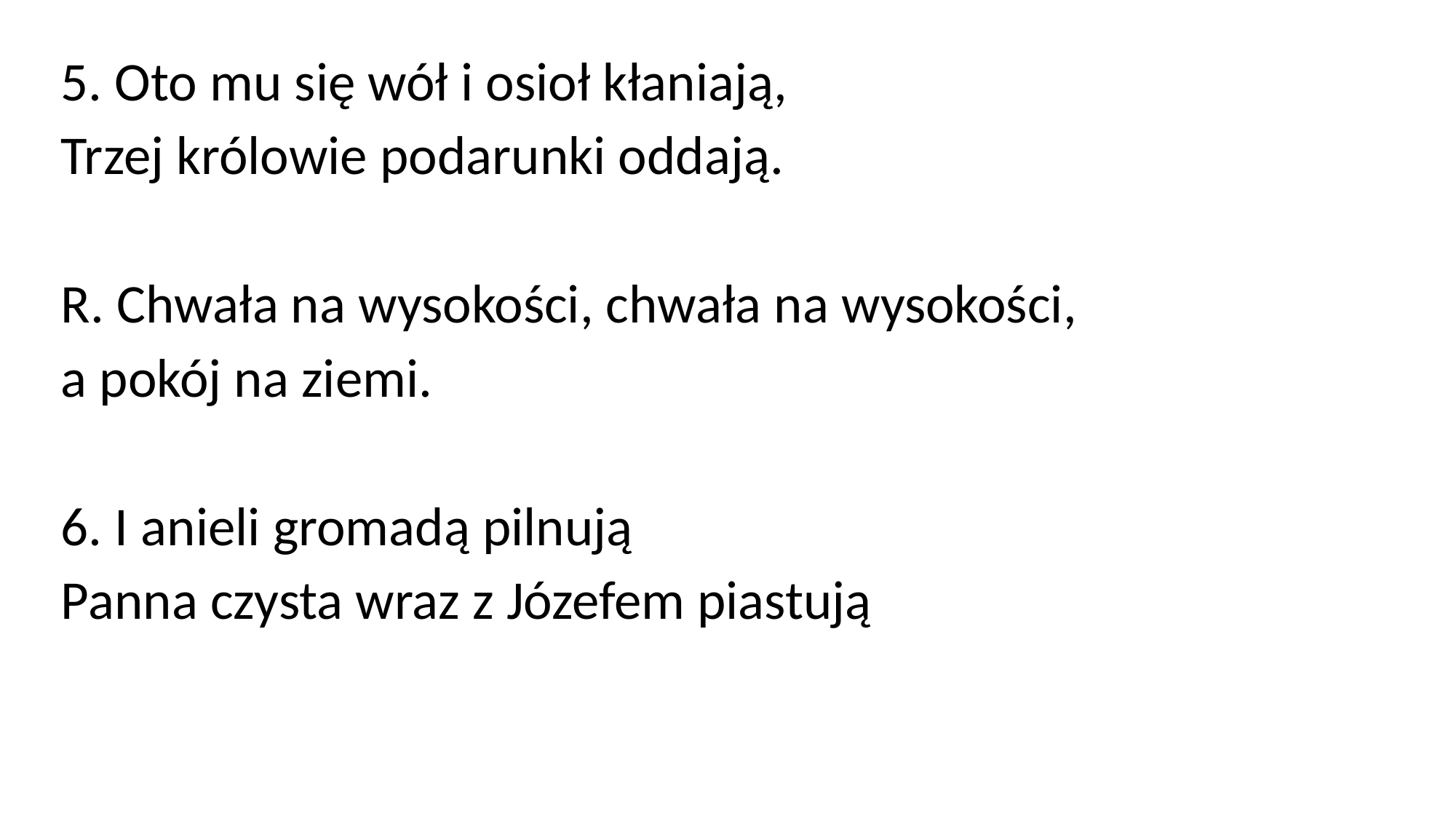

5. Oto mu się wół i osioł kłaniają,
Trzej królowie podarunki oddają.

R. Chwała na wysokości, chwała na wysokości,
a pokój na ziemi.

6. I anieli gromadą pilnują
Panna czysta wraz z Józefem piastują